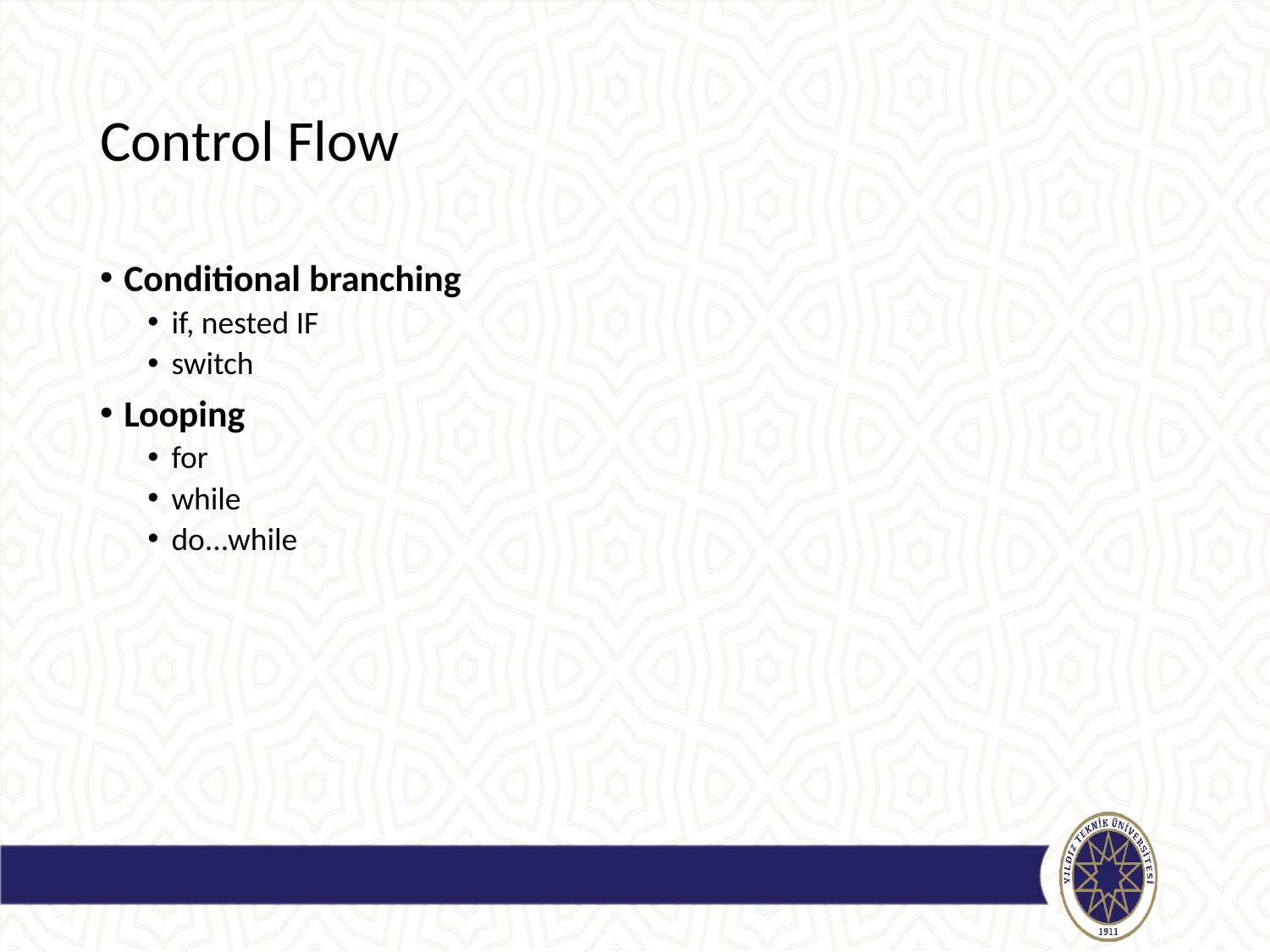

# Control Flow
Conditional branching
if, nested IF
switch
Looping
for
while
do...while